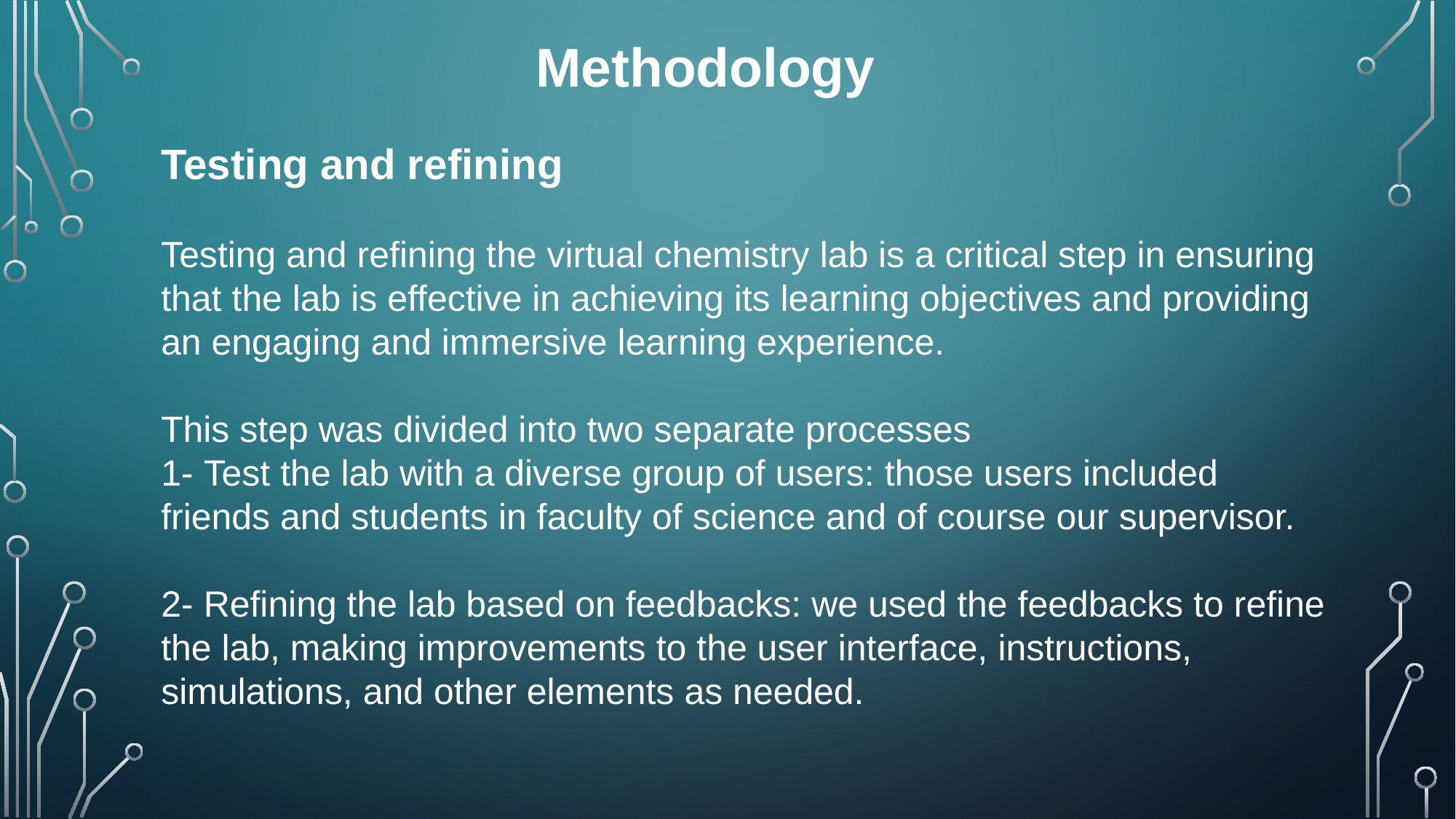

Methodology
Testing and refining

Testing and refining the virtual chemistry lab is a critical step in ensuring that the lab is effective in achieving its learning objectives and providing an engaging and immersive learning experience.

This step was divided into two separate processes
1- Test the lab with a diverse group of users: those users included friends and students in faculty of science and of course our supervisor.

2- Refining the lab based on feedbacks: we used the feedbacks to refine the lab, making improvements to the user interface, instructions, simulations, and other elements as needed.